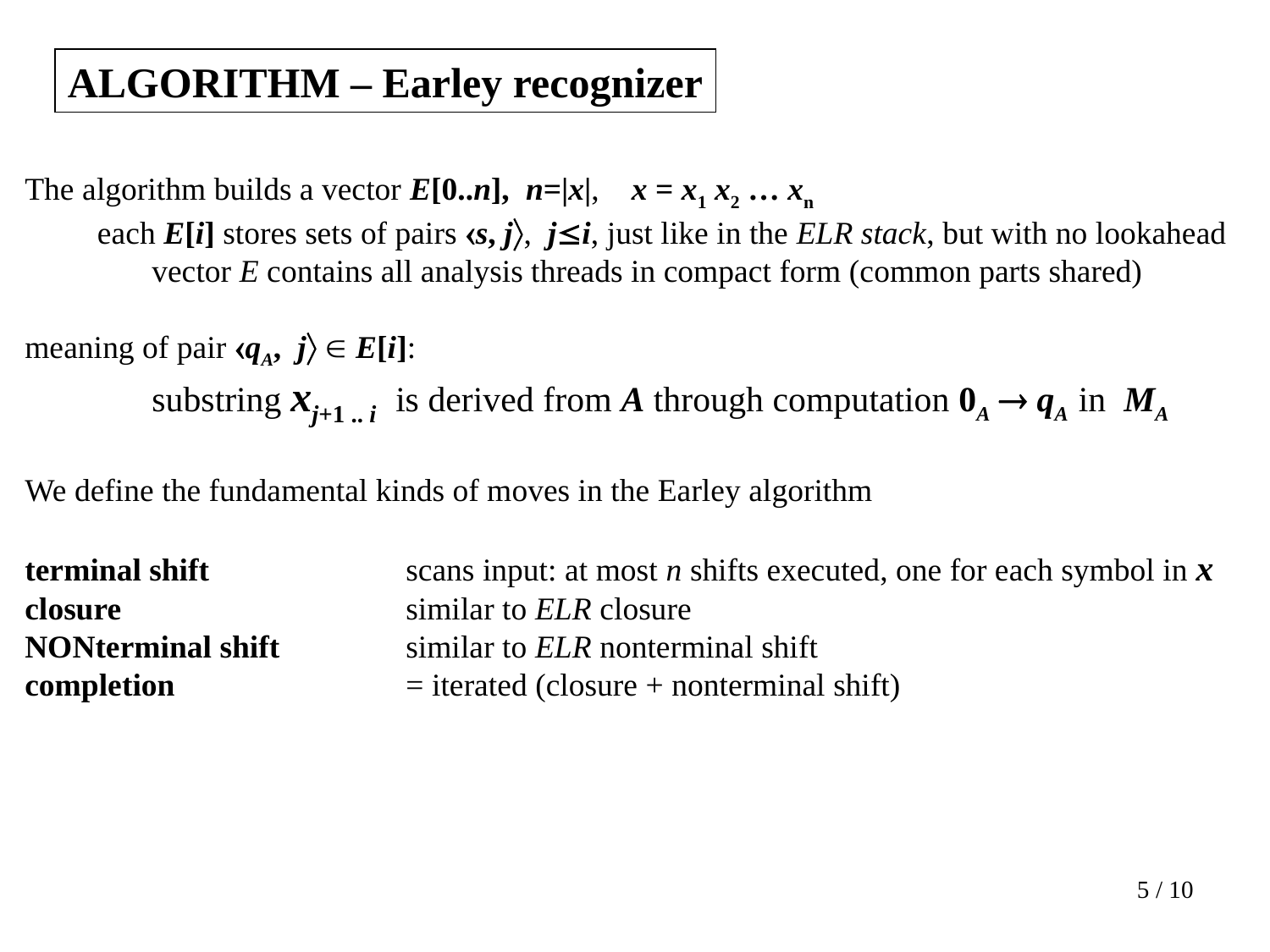

ALGORITHM – Earley recognizer
The algorithm builds a vector E[0..n],  n=|x|,    x = x1 x2 … xn
         each E[i] stores sets of pairs 〈s, j〉,  j≤i, just like in the ELR stack, but with no lookahead
	vector E contains all analysis threads in compact form (common parts shared)

meaning of pair 〈qA,  j〉 ∈ E[i]:
	substring xj+1 .. i  is derived from A through computation 0A → qA  in  MA

We define the fundamental kinds of moves in the Earley algorithm

terminal shift		scans input: at most n shifts executed, one for each symbol in x
closure			similar to ELR closure
NONterminal shift	similar to ELR nonterminal shift
completion 		= iterated (closure + nonterminal shift)
5 / 10